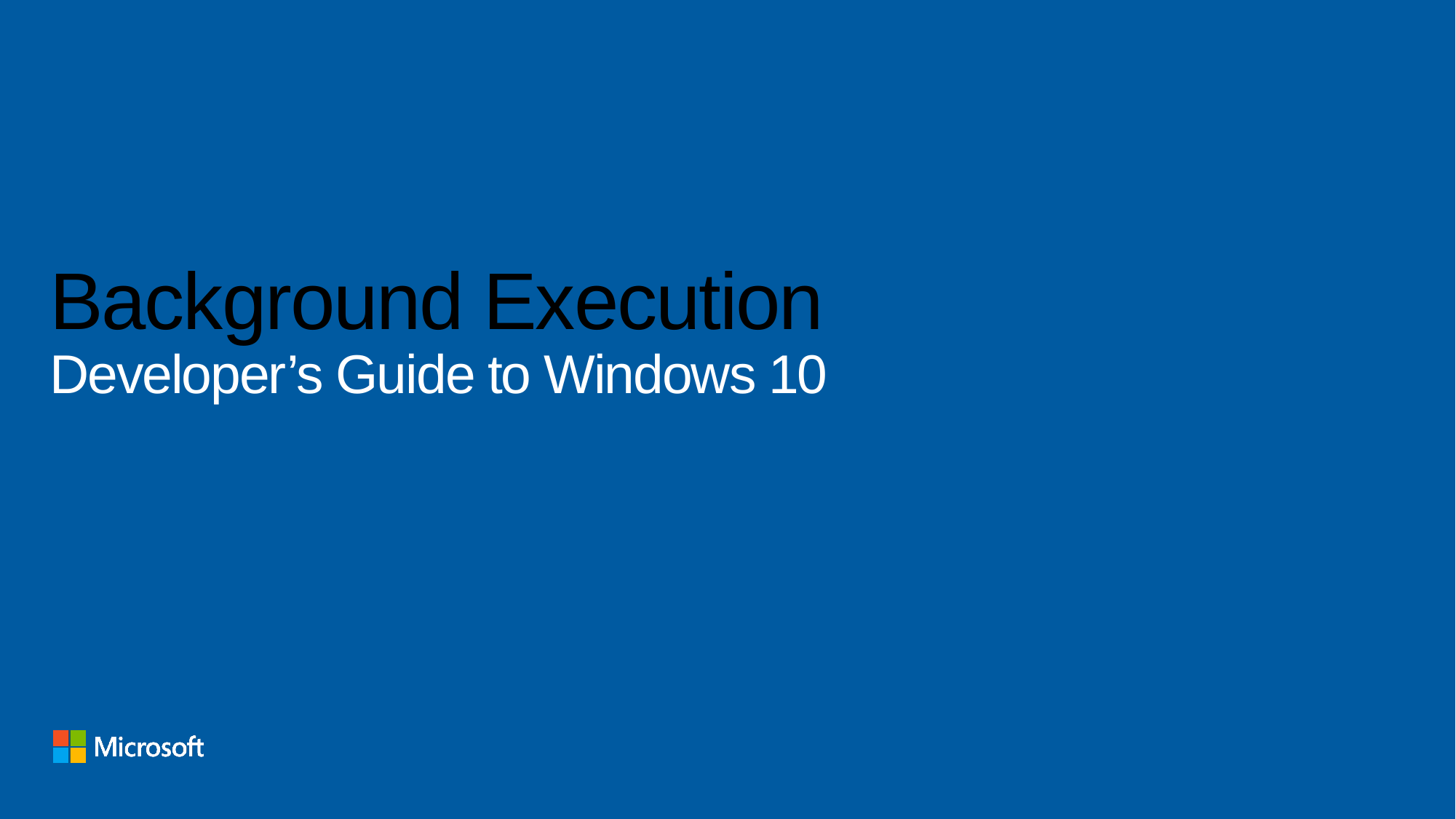

# Background Execution Developer’s Guide to Windows 10